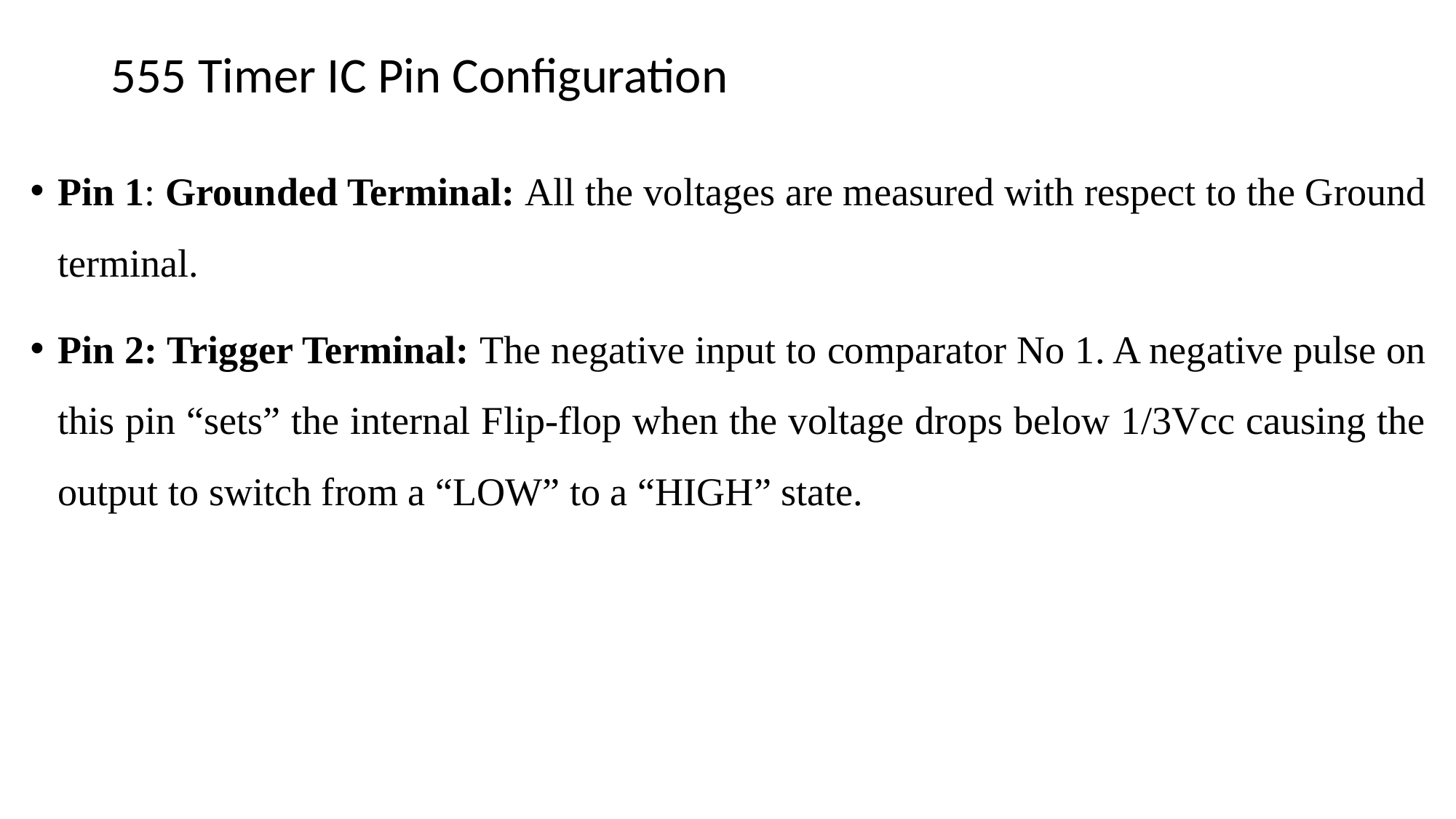

# 555 Timer IC Pin Configuration
Pin 1: Grounded Terminal: All the voltages are measured with respect to the Ground terminal.
Pin 2: Trigger Terminal: The negative input to comparator No 1. A negative pulse on this pin “sets” the internal Flip-flop when the voltage drops below 1/3Vcc causing the output to switch from a “LOW” to a “HIGH” state.